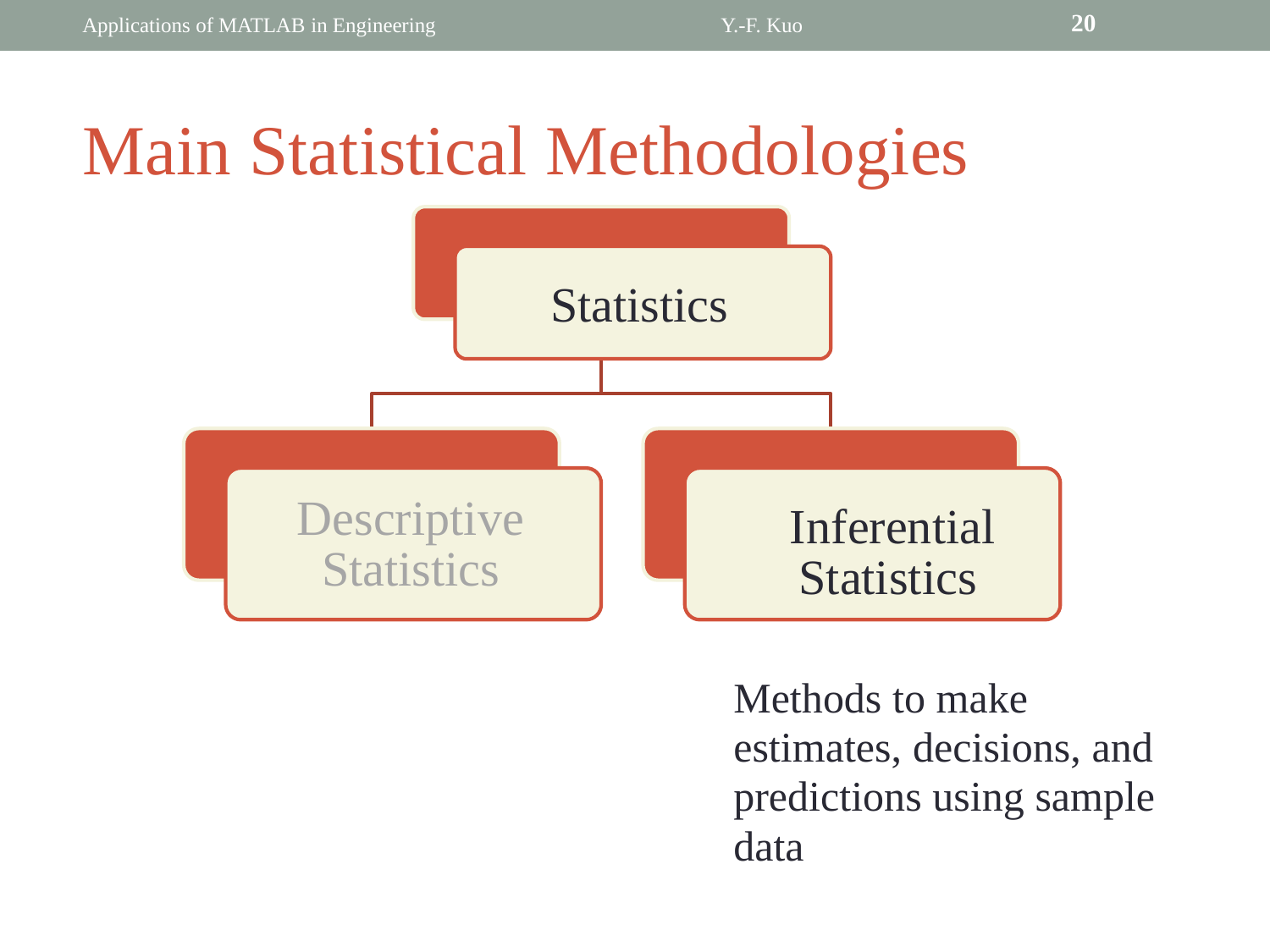

20
Applications of MATLAB in Engineering
Y.-F. Kuo

Main Statistical Methodologies

	Statistics

Descriptive
	Statistics
	Inferential
		Statistics

Methods to make
estimates, decisions, and
predictions using sample
data